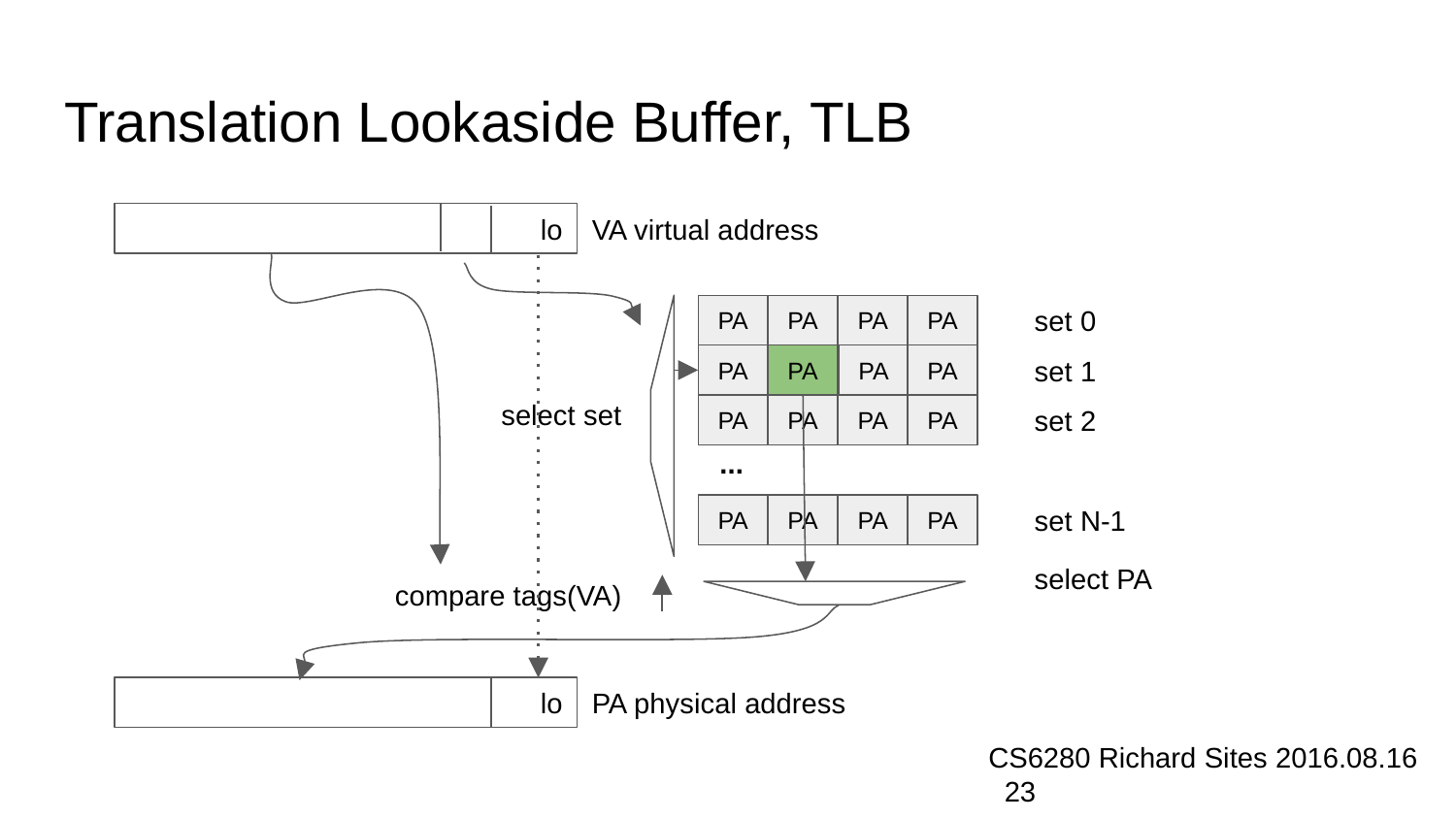

# Translation Lookaside Buffer, TLB

lo
VA virtual address

PA
PA
PA
PA
set 0
PA
PA
set 1
PA
PA
PA
PA
PA
PA
set 2
...
PA
PA
PA
PA
set N-1
select set

select PA
compare tags(VA)

lo
PA physical address
CS6280 Richard Sites 2016.08.16   23